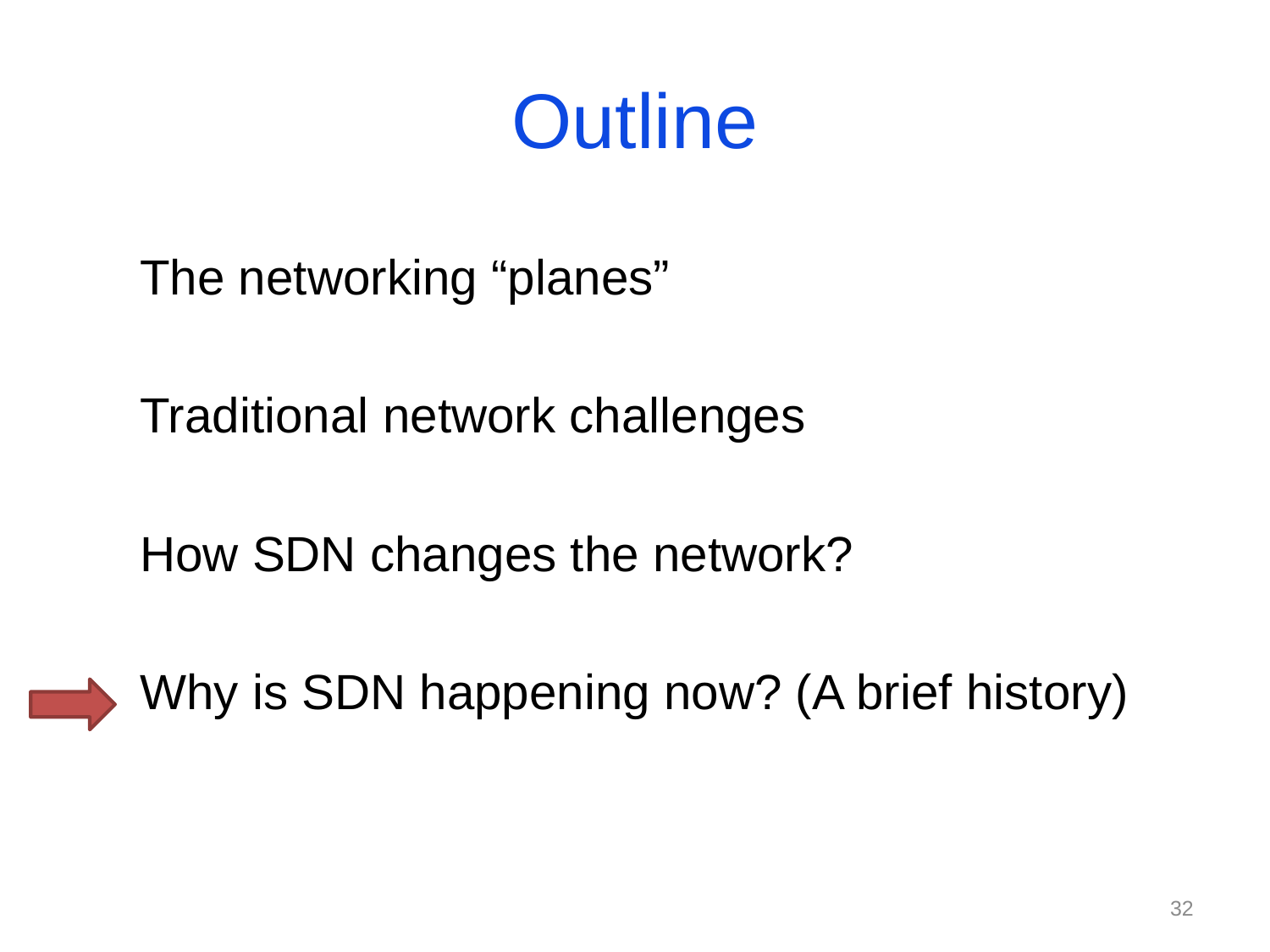

# Outline
The networking “planes”

Traditional network challenges

How SDN changes the network?

Why is SDN happening now? (A brief history)

32